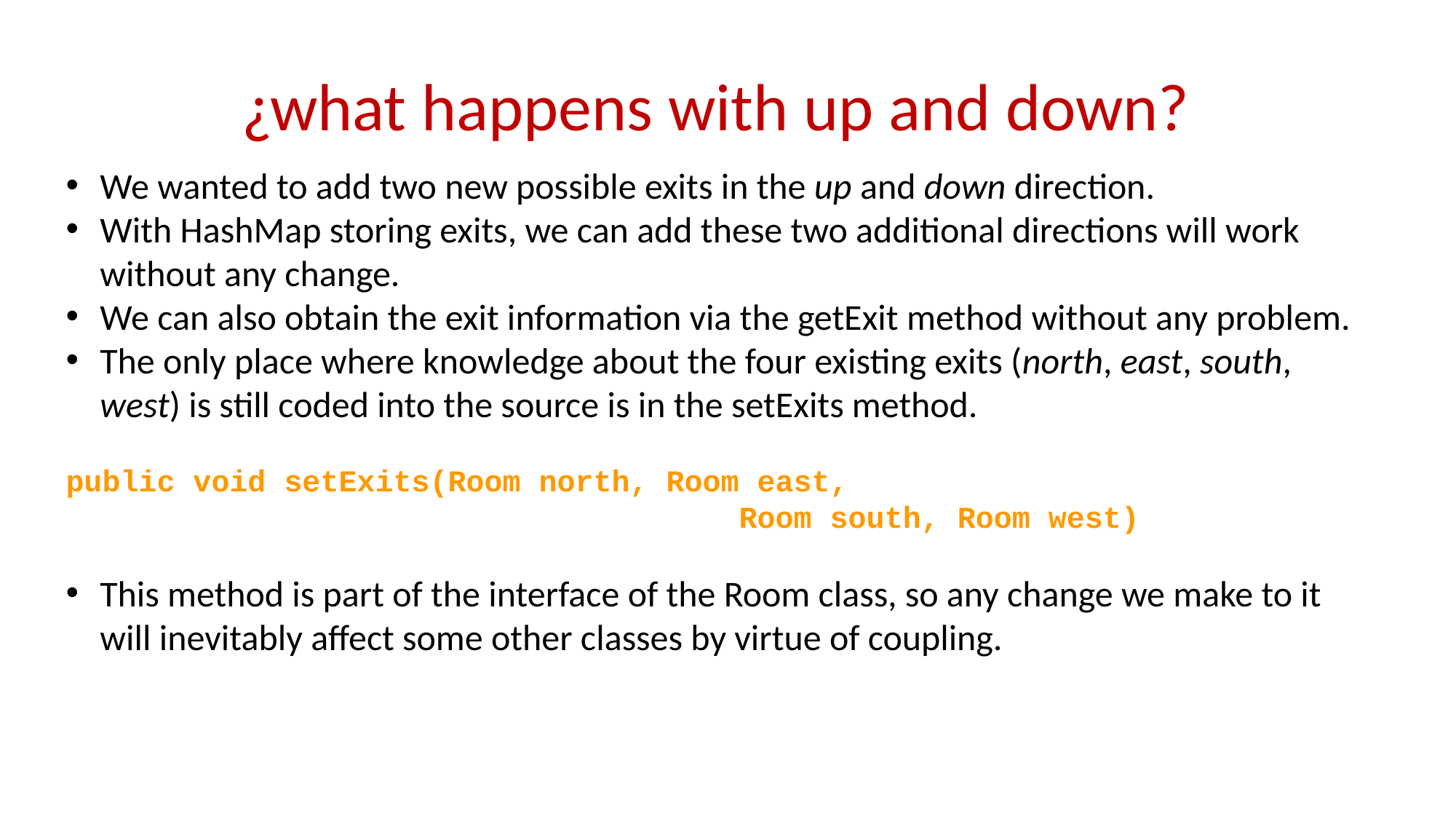

# ¿what happens with up and down?
We wanted to add two new possible exits in the up and down direction.
With HashMap storing exits, we can add these two additional directions will work without any change.
We can also obtain the exit information via the getExit method without any problem.
The only place where knowledge about the four existing exits (north, east, south, west) is still coded into the source is in the setExits method.

public void setExits(Room north, Room east,
                                     Room south, Room west)

This method is part of the interface of the Room class, so any change we make to it will inevitably affect some other classes by virtue of coupling.